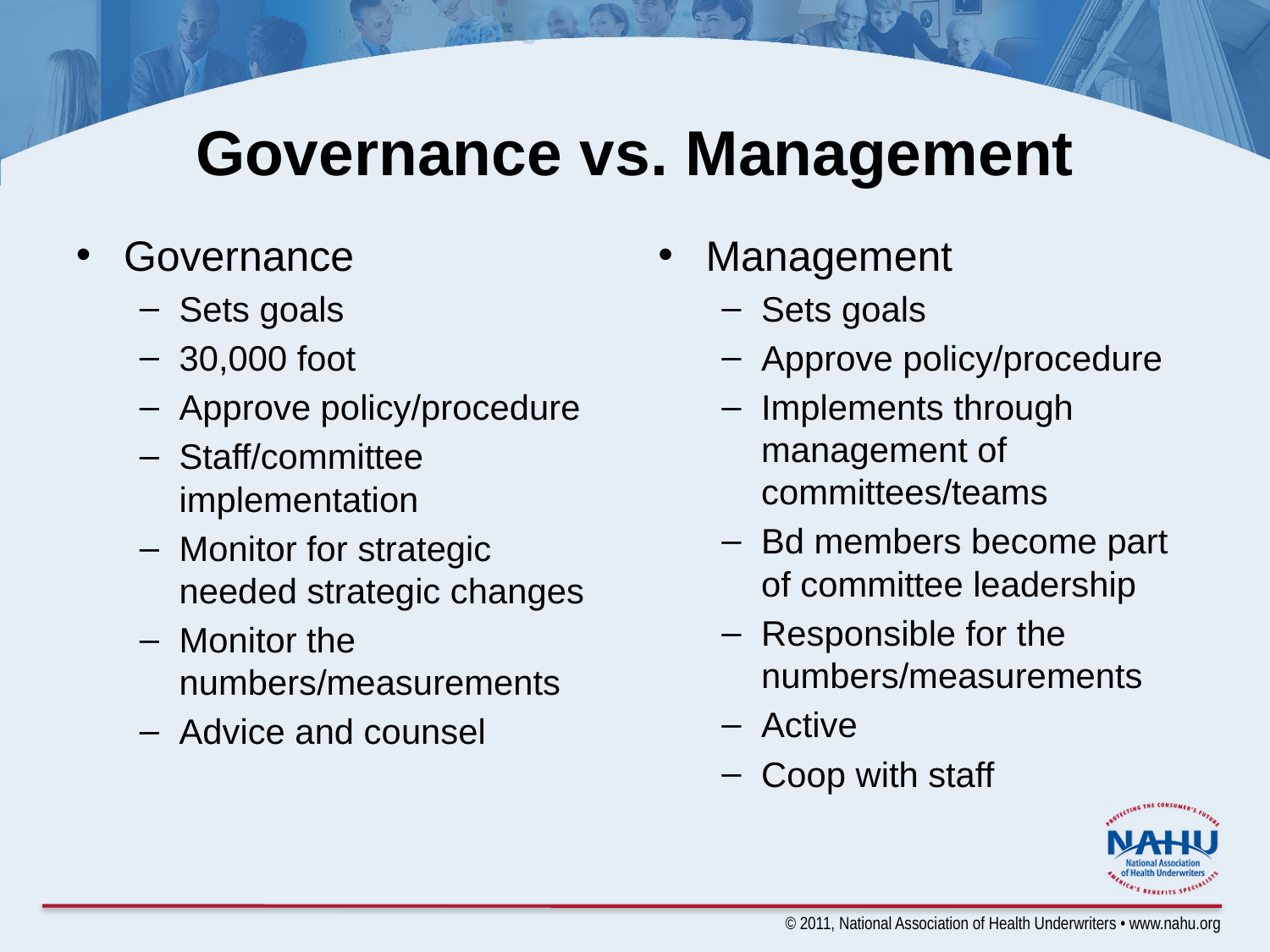

# Governance vs. Management
Governance
Sets goals
30,000 foot
Approve policy/procedure
Staff/committee implementation
Monitor for strategic needed strategic changes
Monitor the numbers/measurements
Advice and counsel
Management
Sets goals
Approve policy/procedure
Implements through management of committees/teams
Bd members become part of committee leadership
Responsible for the numbers/measurements
Active
Coop with staff